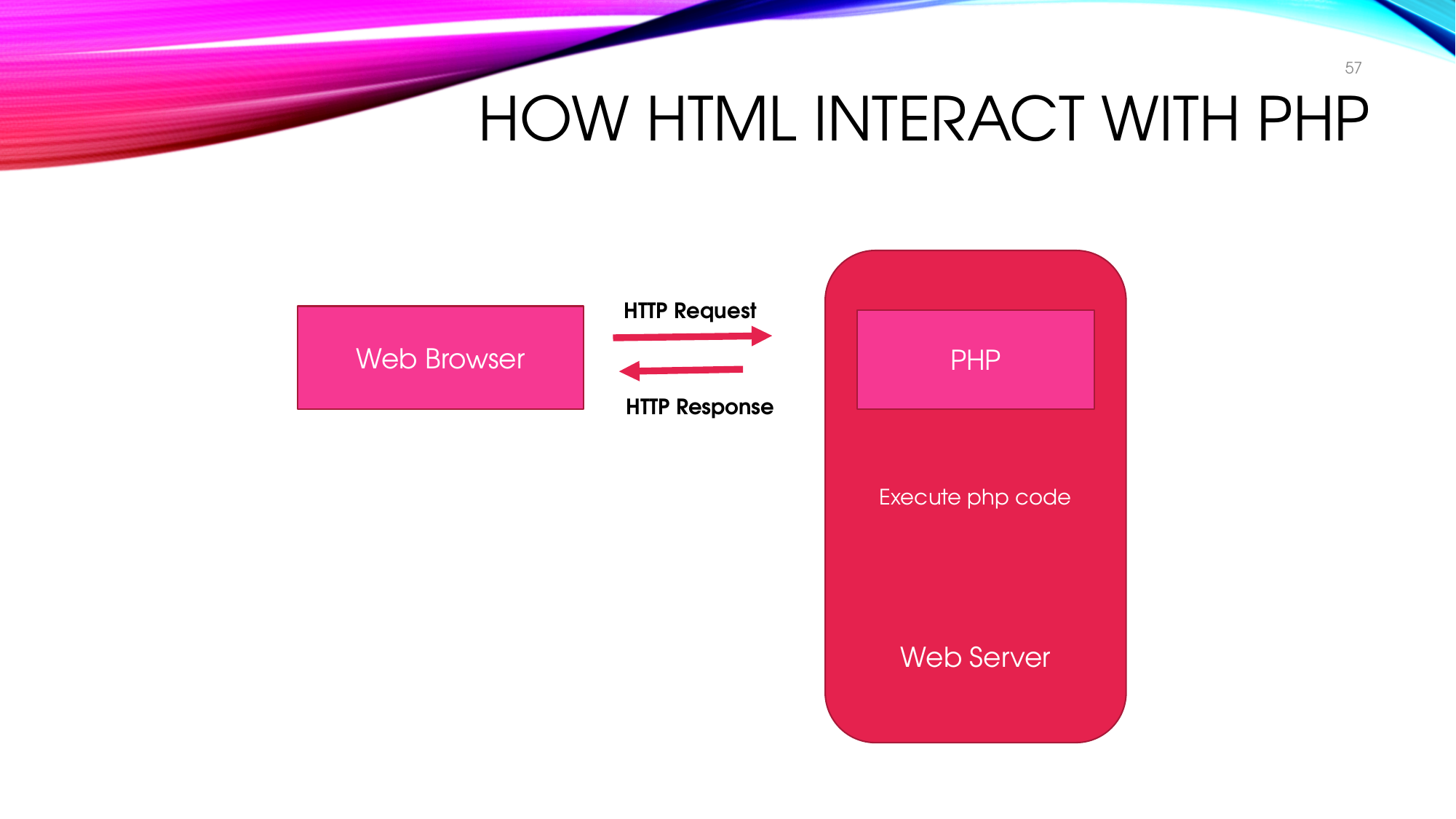

57
# How html interact with php

Execute php code
HTTP Request
Web Browser
PHP
HTTP Response
Web Server